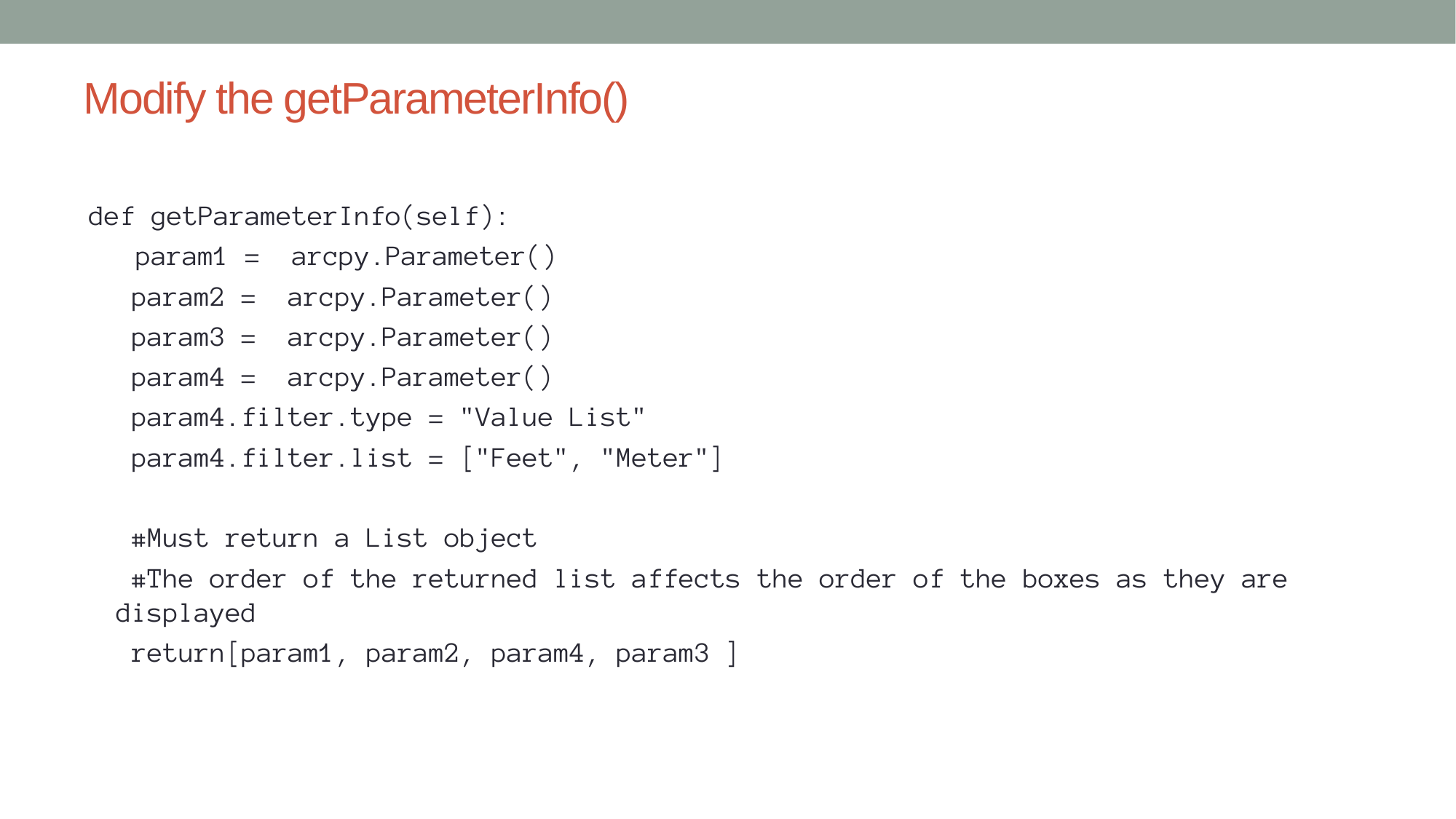

# Modify the getParameterInfo()
def getParameterInfo(self):
   param1 =  arcpy.Parameter()
 param2 =  arcpy.Parameter()
 param3 =  arcpy.Parameter()
 param4 =  arcpy.Parameter()
 param4.filter.type = "Value List"
 param4.filter.list = ["Feet", "Meter"]

 #Must return a List object
 #The order of the returned list affects the order of the boxes as they are displayed
 return[param1, param2, param4, param3 ]